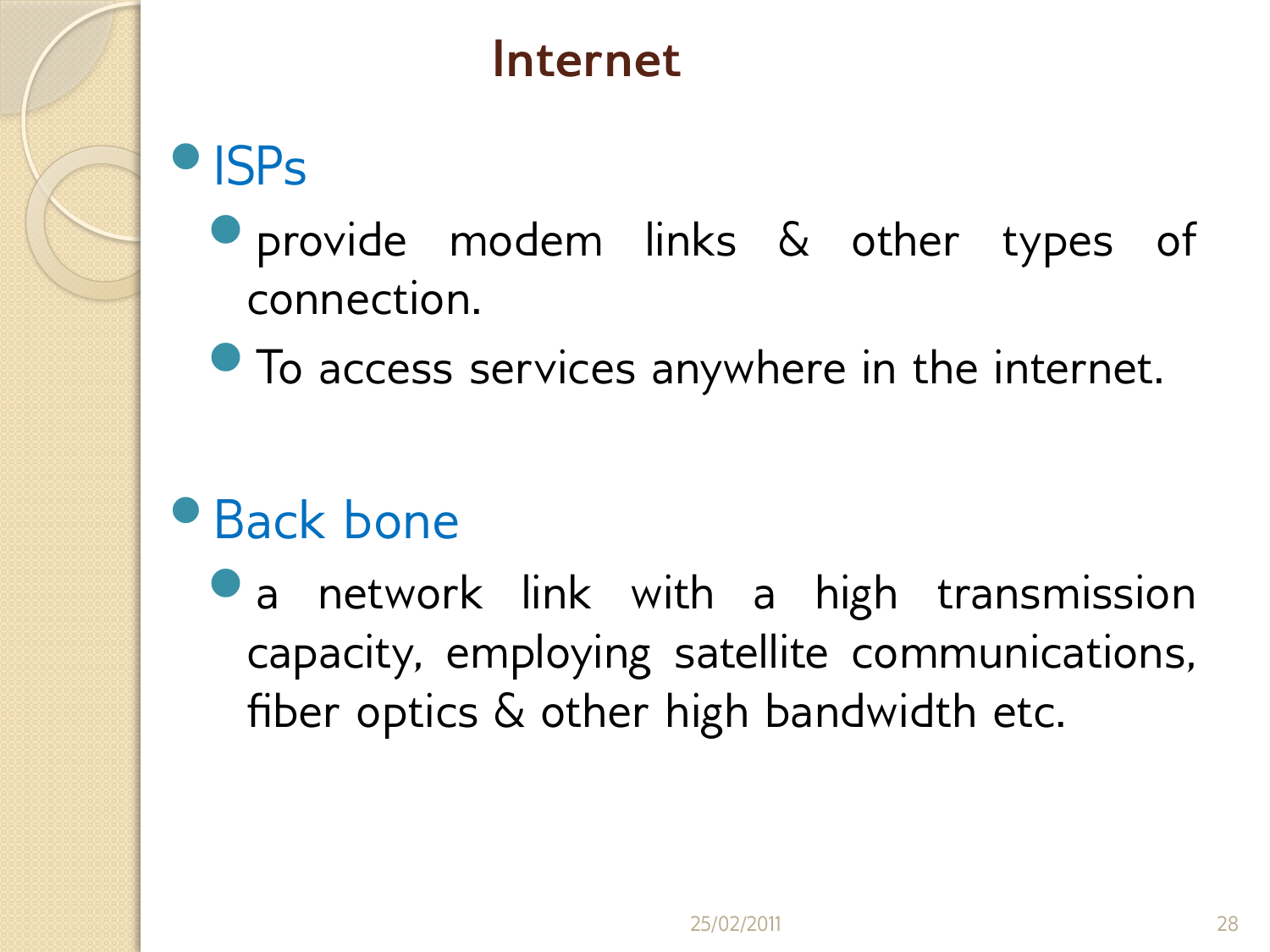

# Internet
ISPs
provide modem links & other types of connection.
To access services anywhere in the internet.

Back bone
a network link with a high transmission capacity, employing satellite communications, fiber optics & other high bandwidth etc.

25/02/2011
28